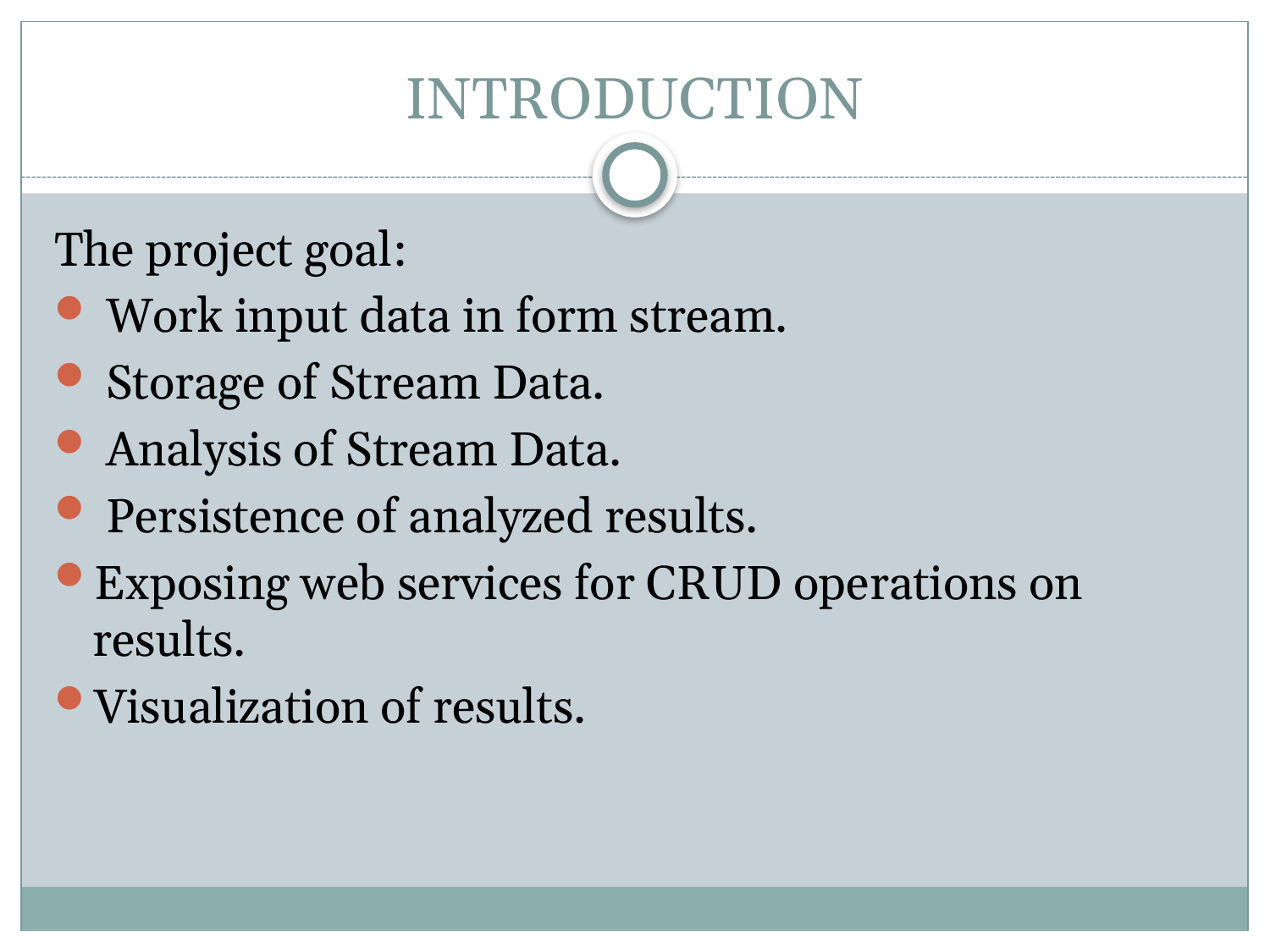

# INTRODUCTION
The project goal:
 Work input data in form stream.
 Storage of Stream Data.
 Analysis of Stream Data.
 Persistence of analyzed results.
Exposing web services for CRUD operations on results.
Visualization of results.